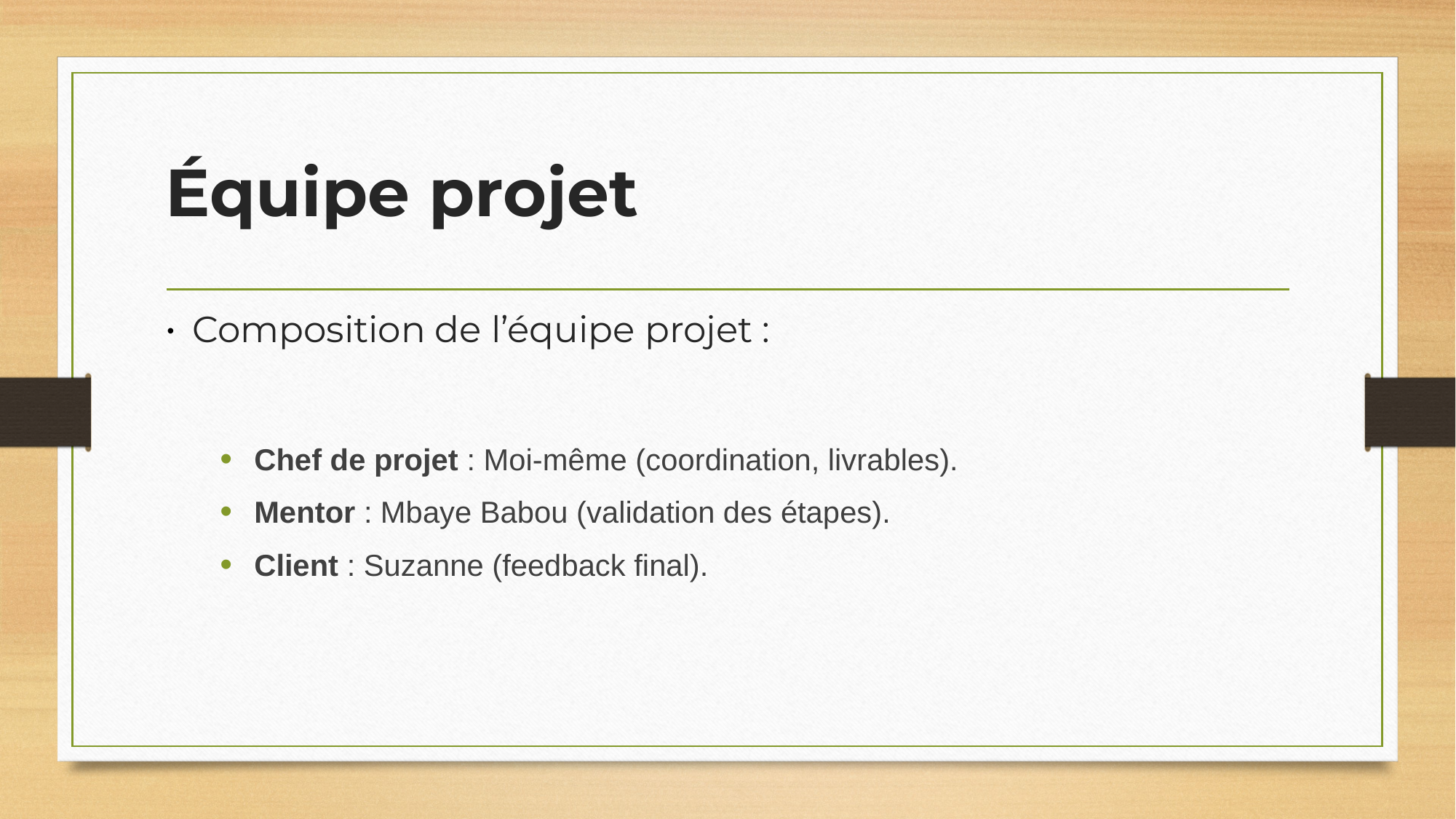

# Équipe projet
Composition de l’équipe projet :

Chef de projet : Moi-même (coordination, livrables).
Mentor : Mbaye Babou (validation des étapes).
Client : Suzanne (feedback final).